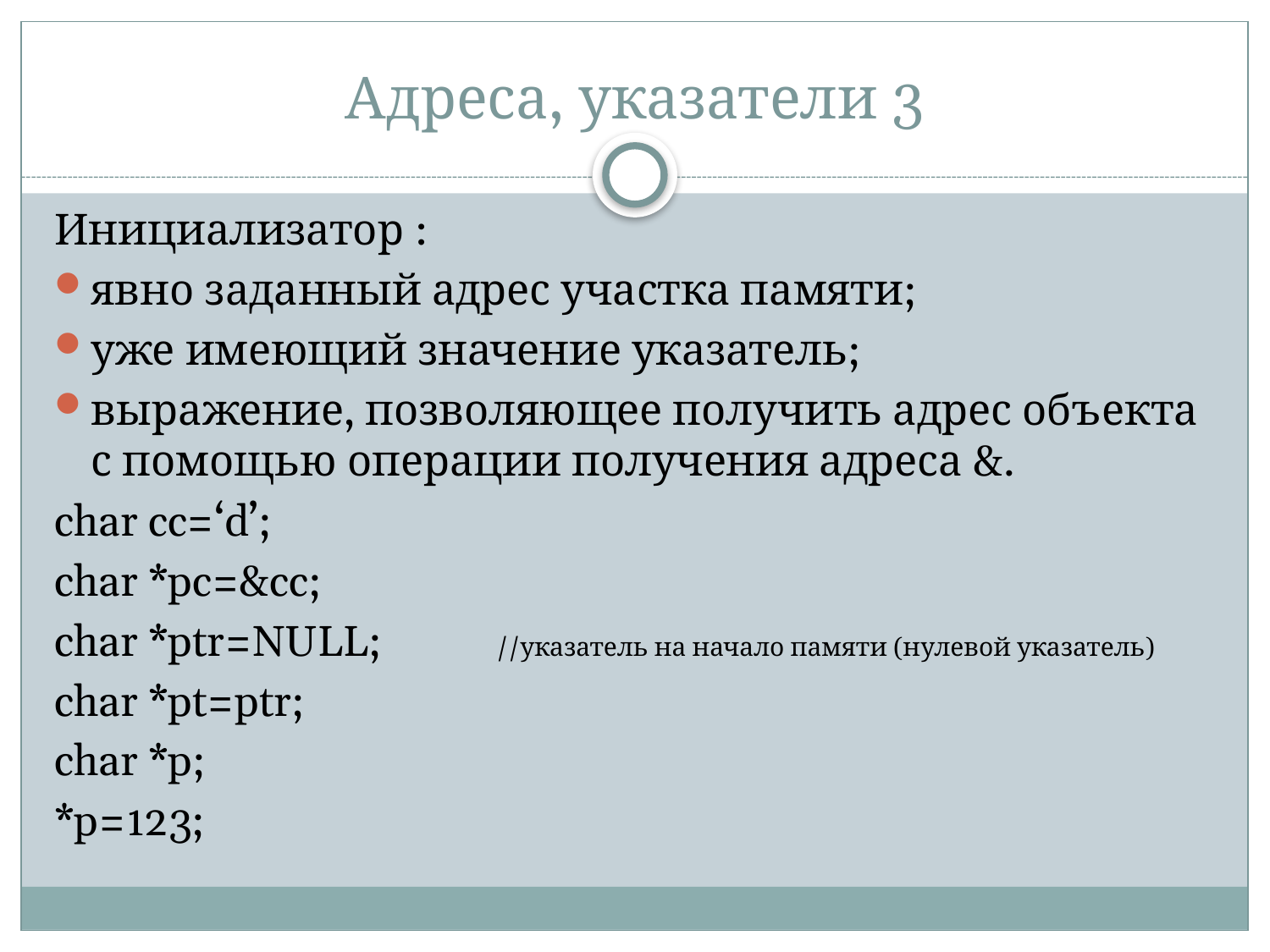

# Адреса, указатели 3
Инициализатор :
явно заданный адрес участка памяти;
уже имеющий значение указатель;
выражение, позволяющее получить адрес объекта с помощью операции получения адреса &.
char cc=‘d’;
char *pc=&cc;
char *ptr=NULL;	      //указатель на начало памяти (нулевой указатель)
char *pt=ptr;
char *p;
*p=123;